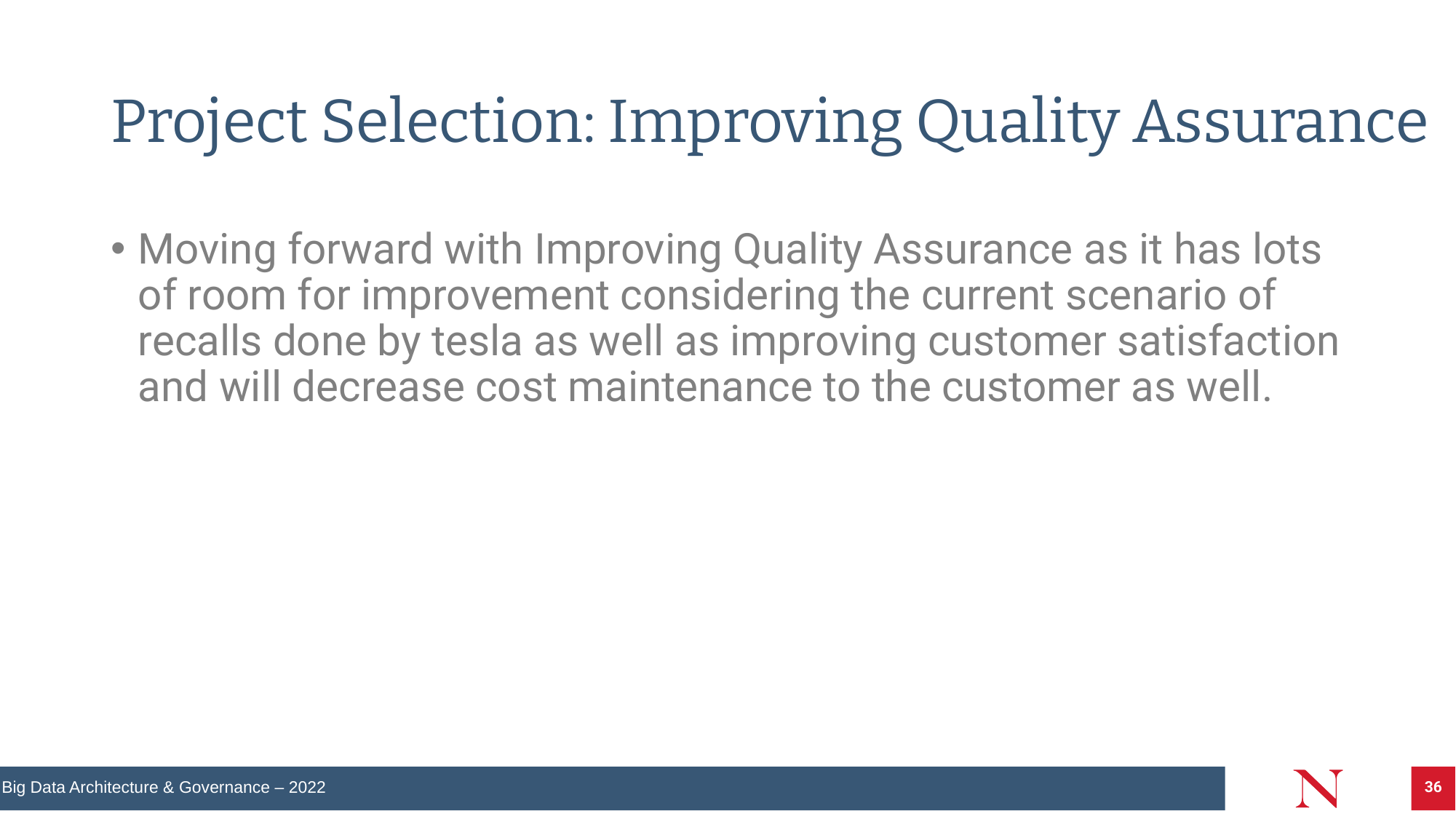

# Project Selection: Improving Quality Assurance
Moving forward with Improving Quality Assurance as it has lots of room for improvement considering the current scenario of recalls done by tesla as well as improving customer satisfaction and will decrease cost maintenance to the customer as well.